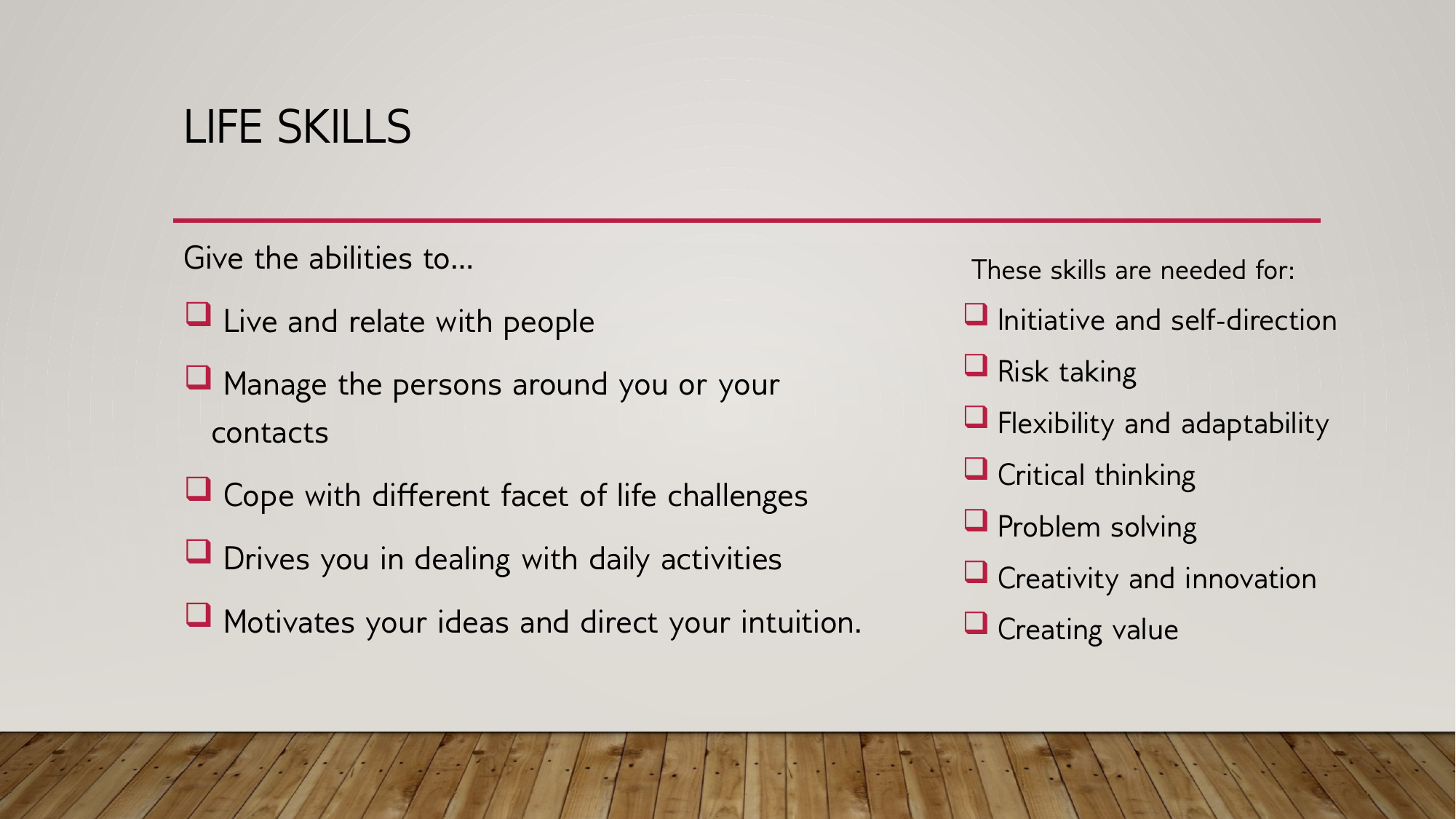

# Life skills
Give the abilities to…
 Live and relate with people
 Manage the persons around you or your contacts
 Cope with different facet of life challenges
 Drives you in dealing with daily activities
 Motivates your ideas and direct your intuition.

       These skills are needed for:
 Initiative and self-direction
 Risk taking
 Flexibility and adaptability
 Critical thinking
 Problem solving
 Creativity and innovation
 Creating value